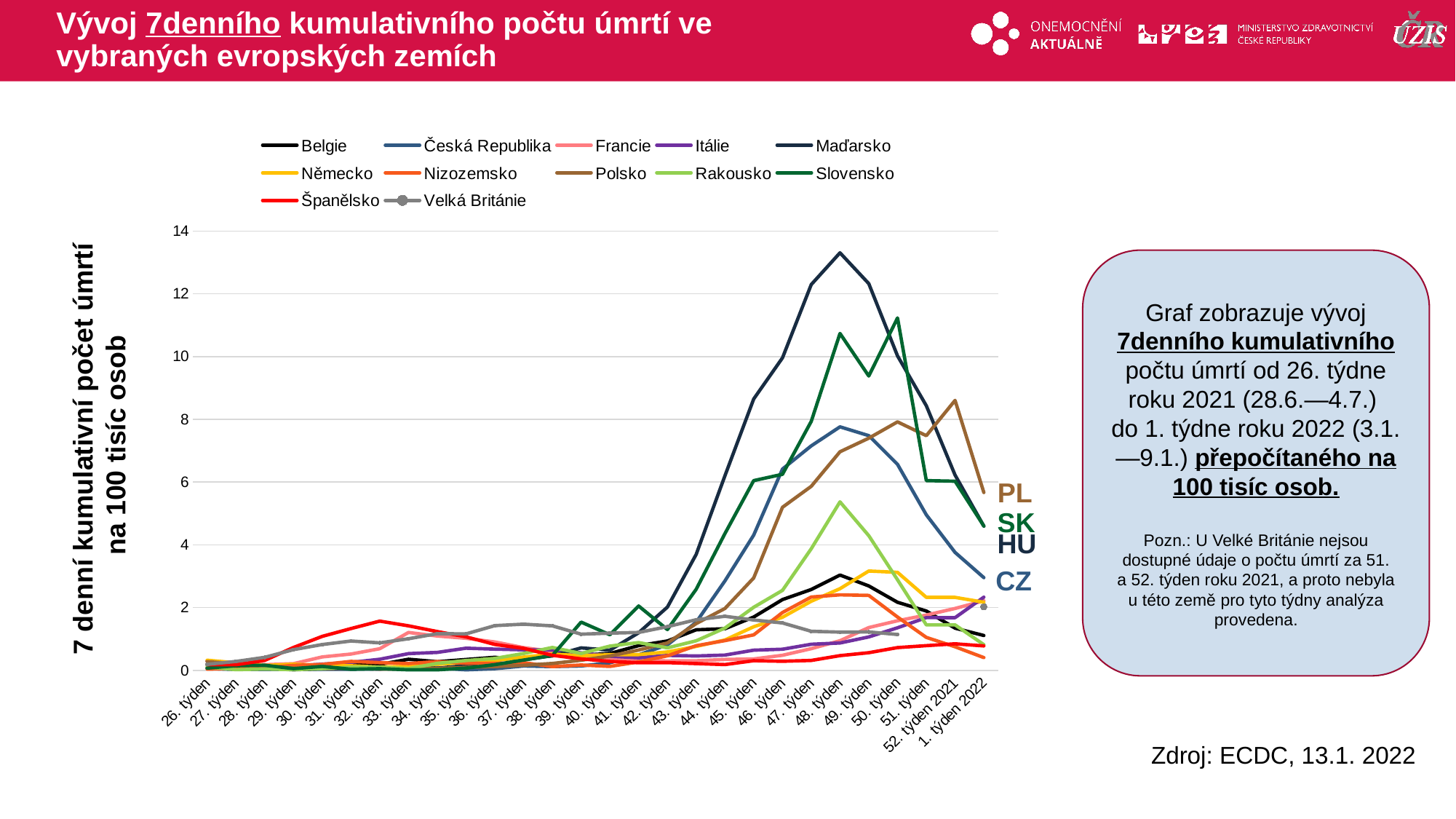

# Vývoj 7denního kumulativního počtu úmrtí ve vybraných evropských zemích

### Chart

| Category | Belgie | Česká Republika | Francie | Itálie | Maďarsko | Německo | Nizozemsko | Polsko | Rakousko | Slovensko | Španělsko | Velká Británie |
|---|---|---|---|---|---|---|---|---|---|---|---|---|
| 26. týden | 0.1735743471000934 | 0.06545763913558886 | 0.30154389284787797 | 0.29677327970086864 | 0.07165137796859336 | 0.3234467213690824 | 0.0402123557058604 | 0.2792550045526469 | 0.11234611952009332 | 0.07328862360850097 | 0.1816929020653708 | 0.19247761342099673 |
| 27. týden | 0.0867871735500467 | 0.02805327391525237 | 0.2421263770157838 | 0.21126233470231326 | 0.11259502252207527 | 0.24288564206897637 | 0.06319084468063778 | 0.2081240128269727 | 0.022469223904018665 | 0.14657724721700194 | 0.17958019390182 | 0.28504318323414785 |
| 28. týden | 0.06075102148503268 | 0.02805327391525237 | 0.18122342328788726 | 0.15425503803660967 | 0.07165137796859336 | 0.15631254192557886 | 0.08616933365541515 | 0.1448964646263734 | 0.04493844780803733 | 0.16489940311912718 | 0.3190189326961744 | 0.4158104167797105 |
| 29. týden | 0.09546589090505135 | 0.02805327391525237 | 0.21390305699553905 | 0.13748818607610863 | 0.02047182227674096 | 0.197194283659961 | 0.1608494228234416 | 0.07113099172567422 | 0.022469223904018665 | 0.05496646770637572 | 0.730997024588585 | 0.6611826415225079 |
| 30. týden | 0.18225306445509803 | 0.037404365220336494 | 0.4292915518868805 | 0.19952553832996253 | 0.0511795556918524 | 0.15991975443155373 | 0.18957253404191335 | 0.05795858585054936 | 0.05617305976004666 | 0.1282550913148767 | 1.0838192879015724 | 0.8242743597647265 |
| 31. týden | 0.19961049916510737 | 0.037404365220336494 | 0.5213887014266265 | 0.254856149799616 | 0.07165137796859336 | 0.14909811691362906 | 0.2872311121847172 | 0.06849651055064924 | 0.10111150756808399 | 0.036644311804250485 | 1.3331188512005696 | 0.9359407614440833 |
| 32. týden | 0.1909317818101027 | 0.04675545652542062 | 0.6907286215480948 | 0.3554572615626223 | 0.04094364455348192 | 0.10460916267327201 | 0.24701875647885677 | 0.04478617997542451 | 0.10111150756808399 | 0.05496646770637572 | 1.5697421655182617 | 0.8771689710865271 |
| 33. týden | 0.35582741155519143 | 0.0841598217457571 | 1.2091464471831166 | 0.5348625775399836 | 0.13306684479881625 | 0.1310620543837546 | 0.21829564526038508 | 0.04478617997542451 | 0.05617305976004666 | 0.018322155902125242 | 1.4197398859061534 | 1.0094054993910289 |
| 34. týden | 0.2777189553601494 | 0.07480873044067299 | 1.0947677292063354 | 0.5734263370491359 | 0.07165137796859336 | 0.1923846669853278 | 0.2814864899410228 | 0.06322754820059931 | 0.22469223904018665 | 0.018322155902125242 | 1.2380469838407826 | 1.1710279228743086 |
| 35. týden | 0.3471486942001868 | 0.018702182610168247 | 1.0219812723120199 | 0.7075611527331445 | 0.1535386670755572 | 0.257314492092876 | 0.22978488974777372 | 0.09747580347592393 | 0.3145691346562613 | 0.07328862360850097 | 1.0690303307567166 | 1.163681449079614 |
| 36. týden | 0.4165784330402241 | 0.05610654783050474 | 0.9061171164394363 | 0.6773808192042425 | 0.32754915642785537 | 0.3174347005257909 | 0.22404026750407943 | 0.12118613405114867 | 0.38197680636831727 | 0.18322155902125242 | 0.826068891948372 | 1.4266852109296781 |
| 37. týden | 0.3384699768451821 | 0.14026636957626185 | 0.7248936931515491 | 0.6555839116555912 | 0.4094364455348192 | 0.42444867153637944 | 0.24701875647885677 | 0.1633378328515482 | 0.539261373696448 | 0.32979880623825436 | 0.7014191102988734 | 1.4737026432157232 |
| 38. týden | 0.46865073717025213 | 0.1215641869660936 | 0.6030877856957559 | 0.6488771708713907 | 0.46061600122667157 | 0.5194386008603852 | 0.12063706711758121 | 0.22129641870209754 | 0.7302497768806067 | 0.4763760534552563 | 0.47958475312603693 | 1.4178694423760447 |
| 39. týden | 0.48600817188026146 | 0.14026636957626185 | 0.48573819192736994 | 0.5600128554807351 | 0.7165137796859335 | 0.46893762577673653 | 0.1723386673108303 | 0.32404118452807146 | 0.539261373696448 | 1.5390610957785205 | 0.3676112204578433 | 1.1533963857670415 |
| 40. týden | 0.5380804760102895 | 0.2431283739321872 | 0.3654177223673792 | 0.45270500293352844 | 0.6448624017173402 | 0.5002001341618523 | 0.12638168936127556 | 0.45839972445434496 | 0.775188224688644 | 1.135973665931765 | 0.2852156020793612 | 1.1871901652226364 |
| 41. týden | 0.7897632793054249 | 0.4956078391694585 | 0.3074856444310874 | 0.4024044470520252 | 1.1976016031893462 | 0.5038073466678272 | 0.2699972454536341 | 0.6480823690561429 | 0.8875343442087373 | 2.052081461038027 | 0.24507414697189553 | 1.20922958660672 |
| 42. týden | 0.9373014743405043 | 0.8135449435423188 | 0.30154389284787797 | 0.47785528087428 | 2.0164744942589845 | 0.5879756384739081 | 0.46531440173924177 | 0.8746477501082903 | 0.7190151649285973 | 1.300873069050892 | 0.24718685513544633 | 1.3943607262330222 |
| 43. týden | 1.2931288858956957 | 1.5335789740337964 | 0.30600020653528504 | 0.45941174371772886 | 3.6951639209517437 | 0.7635266470980199 | 0.7870132473861251 | 1.4911163450641336 | 0.9437074039687839 | 2.583423982199659 | 0.21760894084573482 | 1.6147549400738583 |
| 44. týden | 1.3278437553157143 | 2.8520828480506575 | 0.3490779055135533 | 0.4879153920505806 | 6.20296214985251 | 0.969137759938589 | 0.9478626702095666 | 1.973226400093703 | 1.3481534342411199 | 4.360673104705808 | 0.18591831839247247 | 1.7234827522353373 |
| 45. týden | 1.7010286015809153 | 4.31085309164378 | 0.3654177223673792 | 0.6438471152832405 | 8.649344911923055 | 1.3911816231376517 | 1.1316905820077856 | 2.9453499536779173 | 2.0109955394096706 | 6.0463114477013296 | 0.30845539187842025 | 1.6059391715202247 |
| 46. týden | 2.256466512301214 | 6.414848635287709 | 0.4812818782399629 | 0.6740274488121424 | 9.959541537634477 | 1.6941874736395433 | 1.8440237402258841 | 5.197831358324268 | 2.5502569131061184 | 6.247855162624708 | 0.29155372657001366 | 1.5119043069481348 |
| 47. týden | 2.5775790544363866 | 7.153584848389354 | 0.6922140594438972 | 0.8333125424369022 | 12.293329277182947 | 2.2028044369820035 | 2.338061253183598 | 5.864355095605585 | 3.87594112344322 | 7.9334935056202305 | 0.3169062245326235 | 1.2459619555801928 |
| 48. týden | 3.037551074251634 | 7.761405783219822 | 0.9462239396260999 | 0.8735529871421049 | 13.306684479881623 | 2.603205025145217 | 2.40699672010793 | 6.965568226766022 | 5.370144513060461 | 10.736783358645392 | 0.47113392047183367 | 1.2195146499192924 |
| 49. týden | 2.6904023800514474 | 7.480873044067299 | 1.3651174262423638 | 1.0663717846878669 | 12.324037010598058 | 3.165930176077301 | 2.389762853376847 | 7.400257620645144 | 4.291621765667565 | 9.380943821888124 | 0.5640930796680699 | 1.225391828955048 |
| 50. týden | 2.1696793387511675 | 6.564466096169054 | 1.5819913590295076 | 1.358115008800585 | 10.0209570044647 | 3.1238460301742608 | 1.700408184133526 | 7.919250412125063 | 2.8872952716663987 | 11.231481568002774 | 0.7267716082614832 | 1.144580617213408 |
| 51. týden | 1.891960383391018 | 4.956078391694585 | 1.763214782317395 | 1.6817152516382554 | 8.434390778017276 | 2.3278544705224666 | 1.051265870596065 | 7.479292055895892 | 1.4492649418092038 | 6.0463114477013296 | 0.7880401450044573 | None |
| 52. týden 2021 | 1.3452011900257237 | 3.759138704643817 | 1.9726615256255269 | 1.6800385664422055 | 6.223433972129252 | 2.3266520663538084 | 0.7525455139239591 | 8.604215517631555 | 1.4492649418092038 | 6.027989291799204 | 0.8471959735838803 | None |
| 1. týden 2022 | 1.1108758214405976 | 2.954944852406583 | 2.2177587784329154 | 2.3339457929017464 | 4.595924101128345 | 2.1715419285968878 | 0.4078681793022984 | 5.666769007478712 | 0.8201266724966814 | 4.598861131433436 | 0.7795893123502539 | 2.026157472576752 |
Graf zobrazuje vývoj 7denního kumulativního počtu úmrtí od 26. týdne roku 2021 (28.6.—4.7.)
do 1. týdne roku 2022 (3.1.—9.1.) přepočítaného na 100 tisíc osob.

Pozn.: U Velké Británie nejsou dostupné údaje o počtu úmrtí za 51. a 52. týden roku 2021, a proto nebyla u této země pro tyto týdny analýza provedena.
7 denní kumulativní počet úmrtí
na 100 tisíc osob
PL
SK
HU
CZ
Zdroj: ECDC, 13.1. 2022